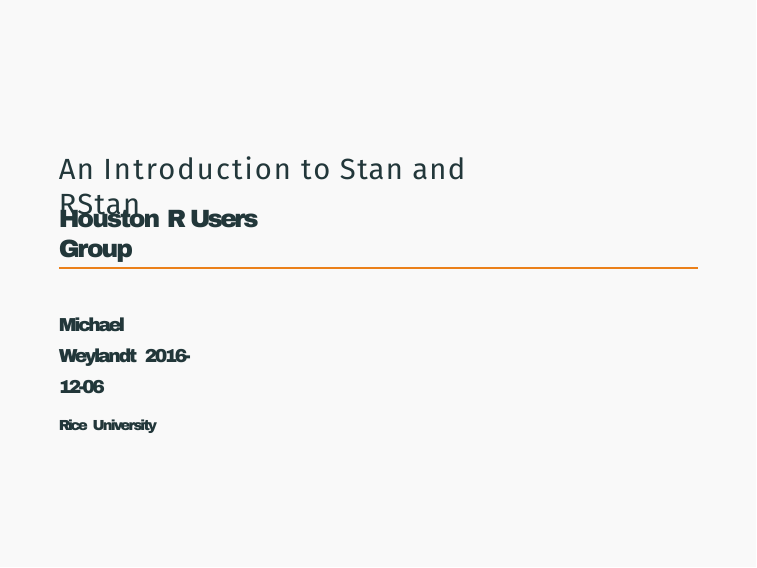

# An Introduction to Stan and RStan
Houston R Users Group

Michael Weylandt  2016-12-06
Rice University